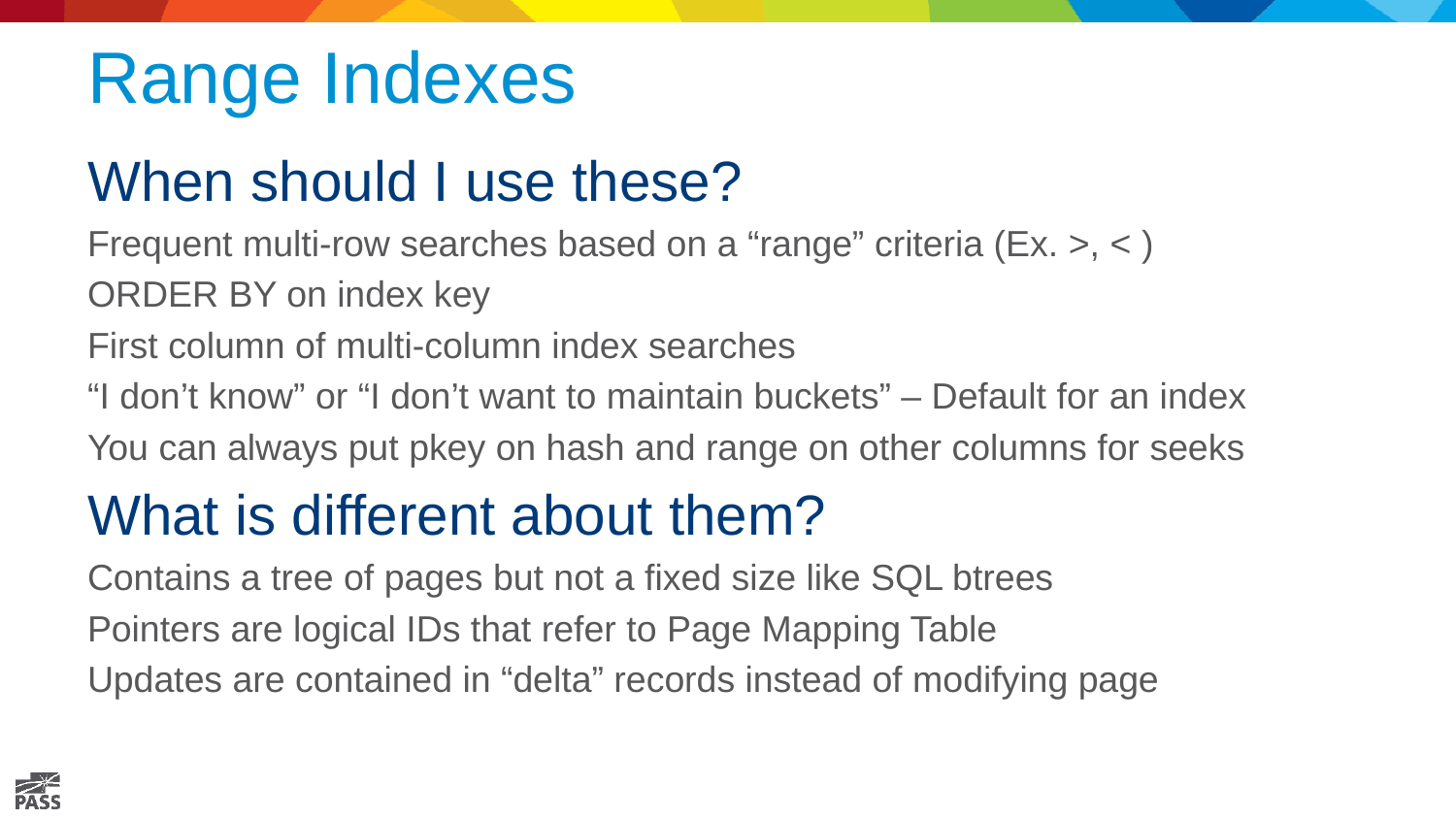

# Range Indexes
When should I use these?
Frequent multi-row searches based on a “range” criteria (Ex. >, < )
ORDER BY on index key
First column of multi-column index searches
“I don’t know” or “I don’t want to maintain buckets” – Default for an index
You can always put pkey on hash and range on other columns for seeks
What is different about them?
Contains a tree of pages but not a fixed size like SQL btrees
Pointers are logical IDs that refer to Page Mapping Table
Updates are contained in “delta” records instead of modifying page